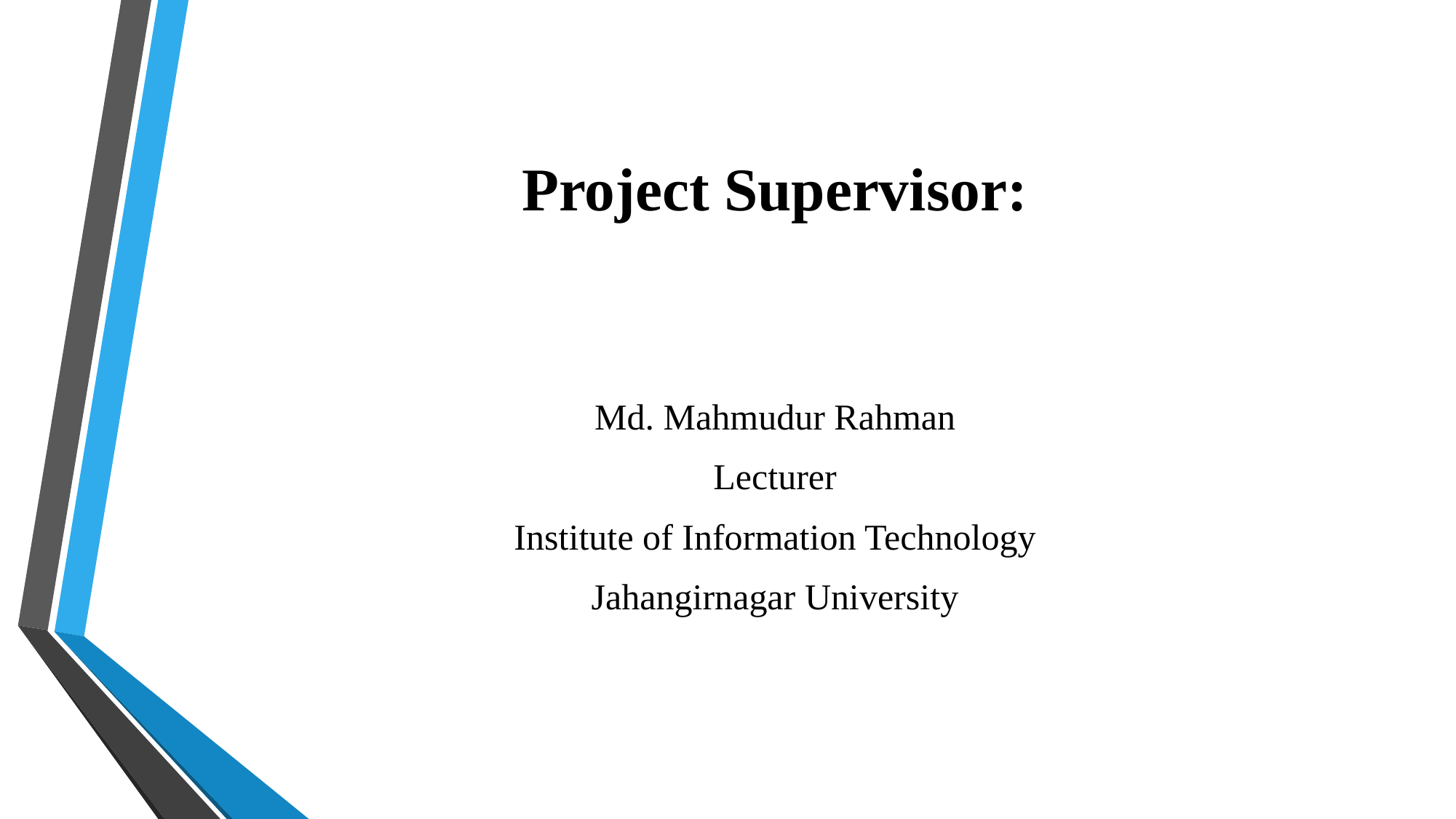

# Project Supervisor:
Md. Mahmudur Rahman
Lecturer
Institute of Information Technology
Jahangirnagar University